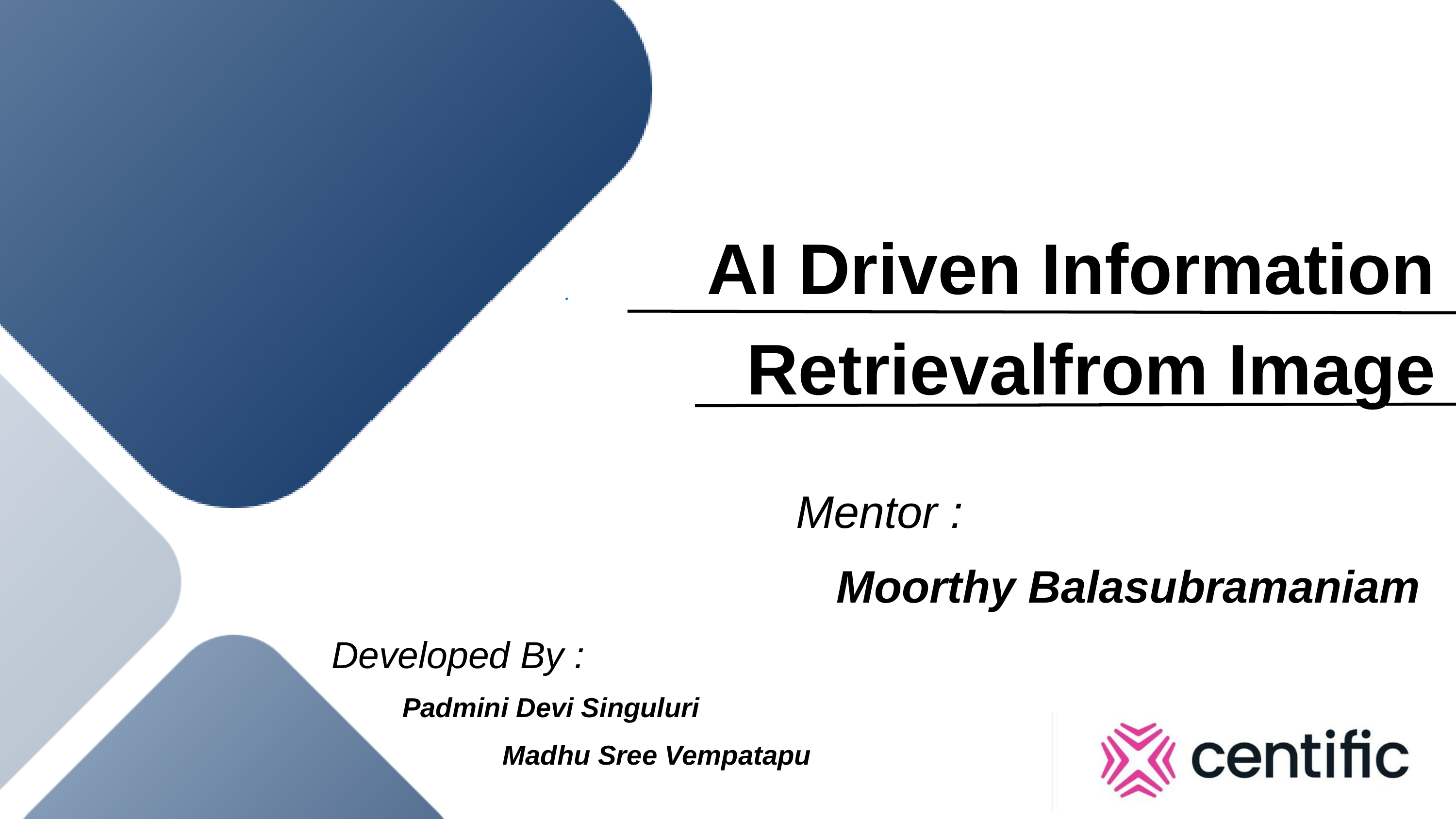

AI Driven Information
Retrievalfrom Image

Mentor :
Moorthy Balasubramaniam
Developed By :

Padmini Devi Singuluri

Madhu Sree Vempatapu